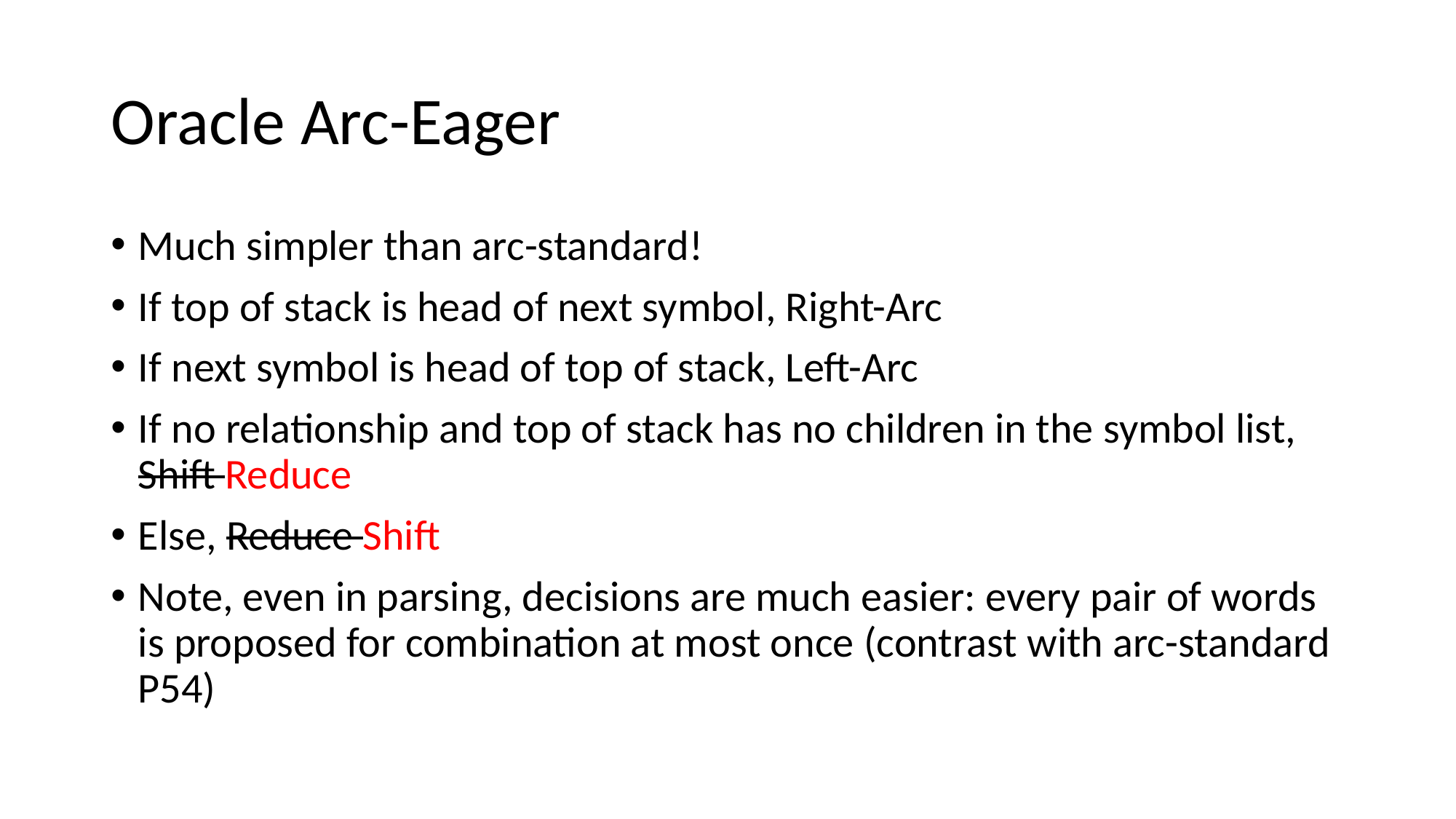

# Oracle Arc-Eager
Much simpler than arc-standard!
If top of stack is head of next symbol, Right-Arc
If next symbol is head of top of stack, Left-Arc
If no relationship and top of stack has no children in the symbol list, Shift Reduce
Else, Reduce Shift
Note, even in parsing, decisions are much easier: every pair of words is proposed for combination at most once (contrast with arc-standard P54)